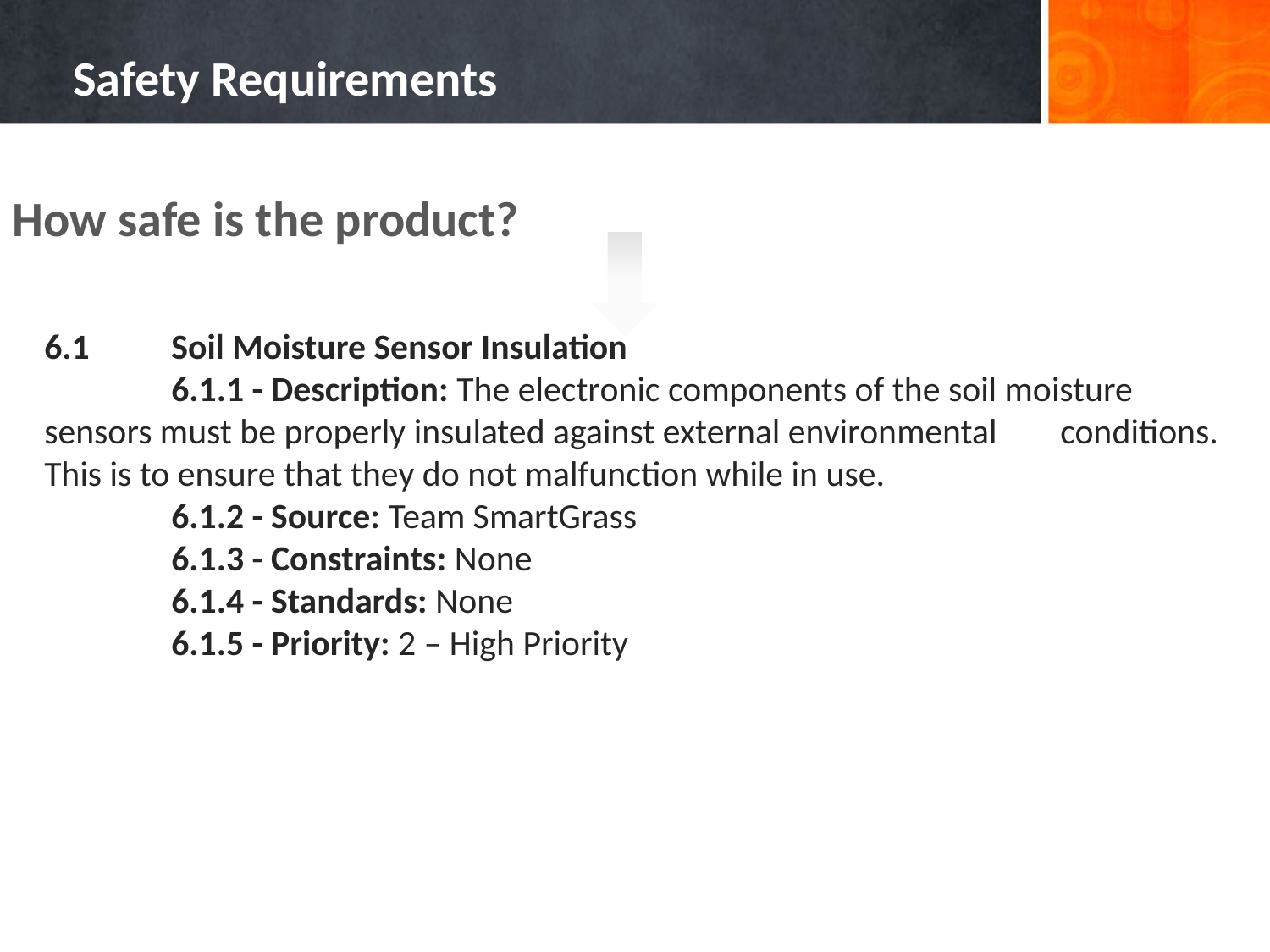

# Safety Requirements
How safe is the product?

6.1	Soil Moisture Sensor Insulation
	6.1.1 - Description: The electronic components of the soil moisture 	sensors must be properly insulated against external environmental 	conditions.  This is to ensure that they do not malfunction while in use.
	6.1.2 - Source: Team SmartGrass
	6.1.3 - Constraints: None
	6.1.4 - Standards: None
	6.1.5 - Priority: 2 – High Priority